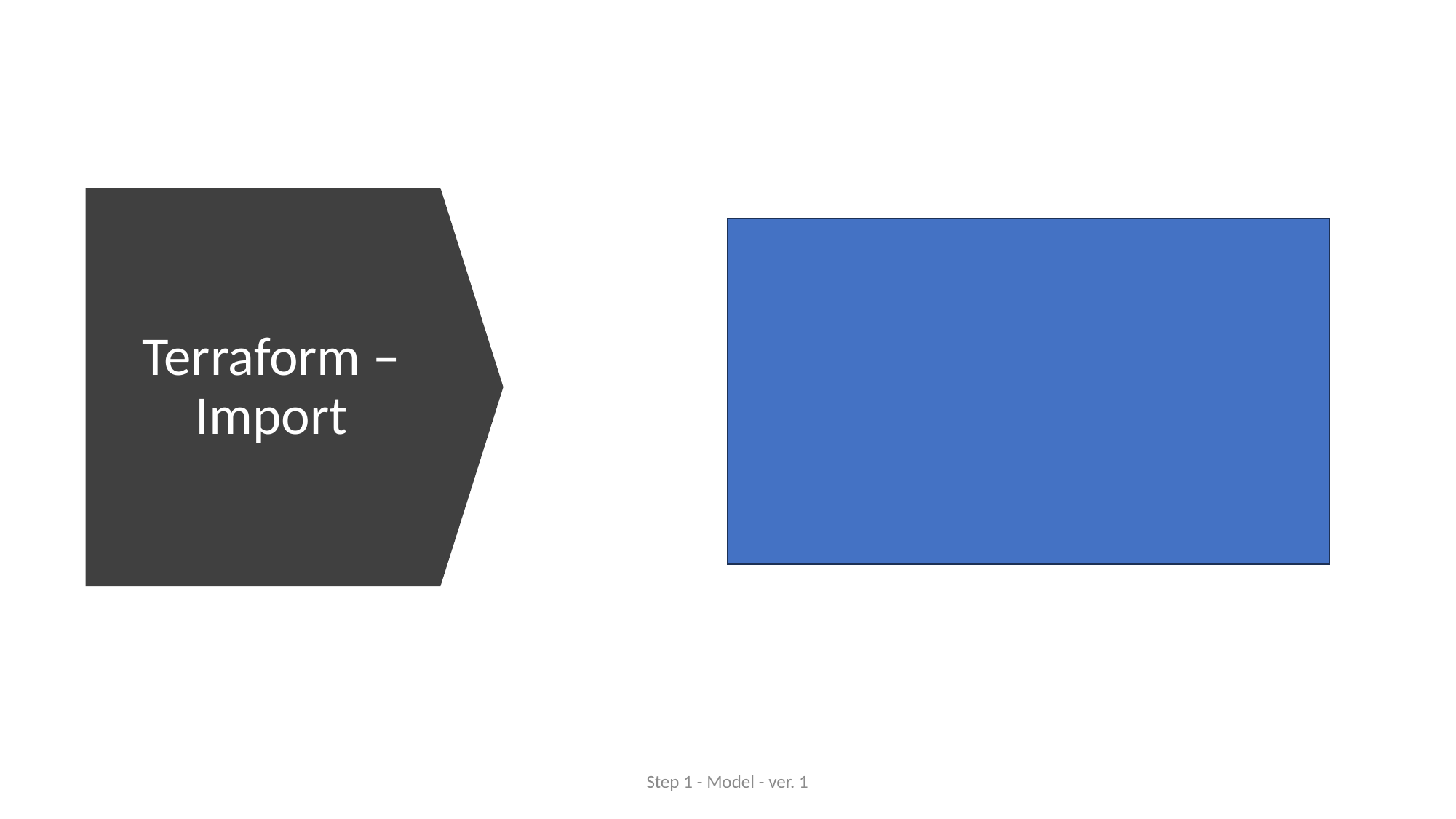

# Terraform – Import
Step 1 - Model - ver. 1